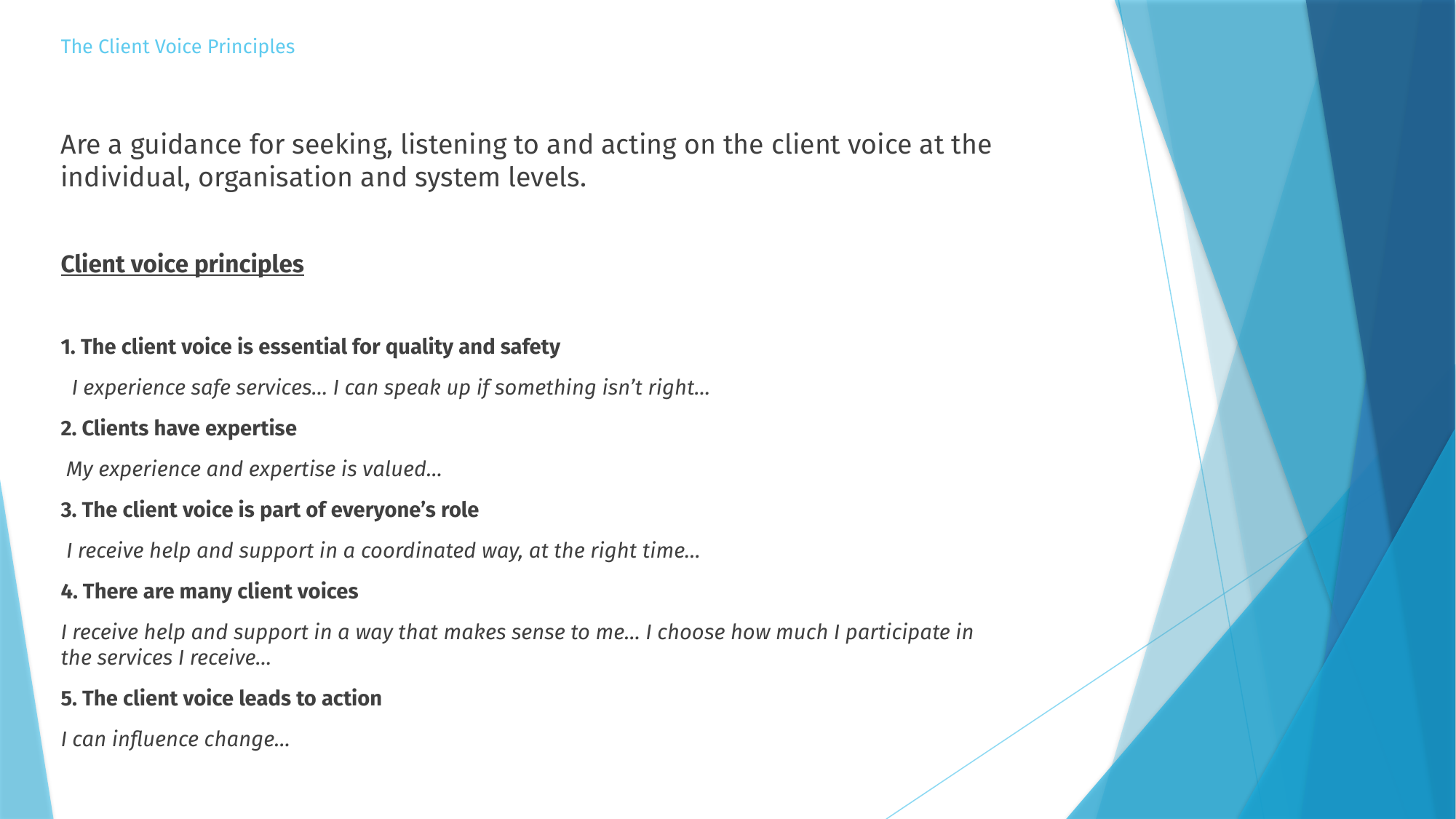

# The Client Voice Principles
Are a guidance for seeking, listening to and acting on the client voice at the individual, organisation and system levels.

Client voice principles

1. The client voice is essential for quality and safety
  I experience safe services… I can speak up if something isn’t right…
2. Clients have expertise
 My experience and expertise is valued…
3. The client voice is part of everyone’s role
 I receive help and support in a coordinated way, at the right time…
4. There are many client voices
I receive help and support in a way that makes sense to me… I choose how much I participate in the services I receive…
5. The client voice leads to action
I can influence change…